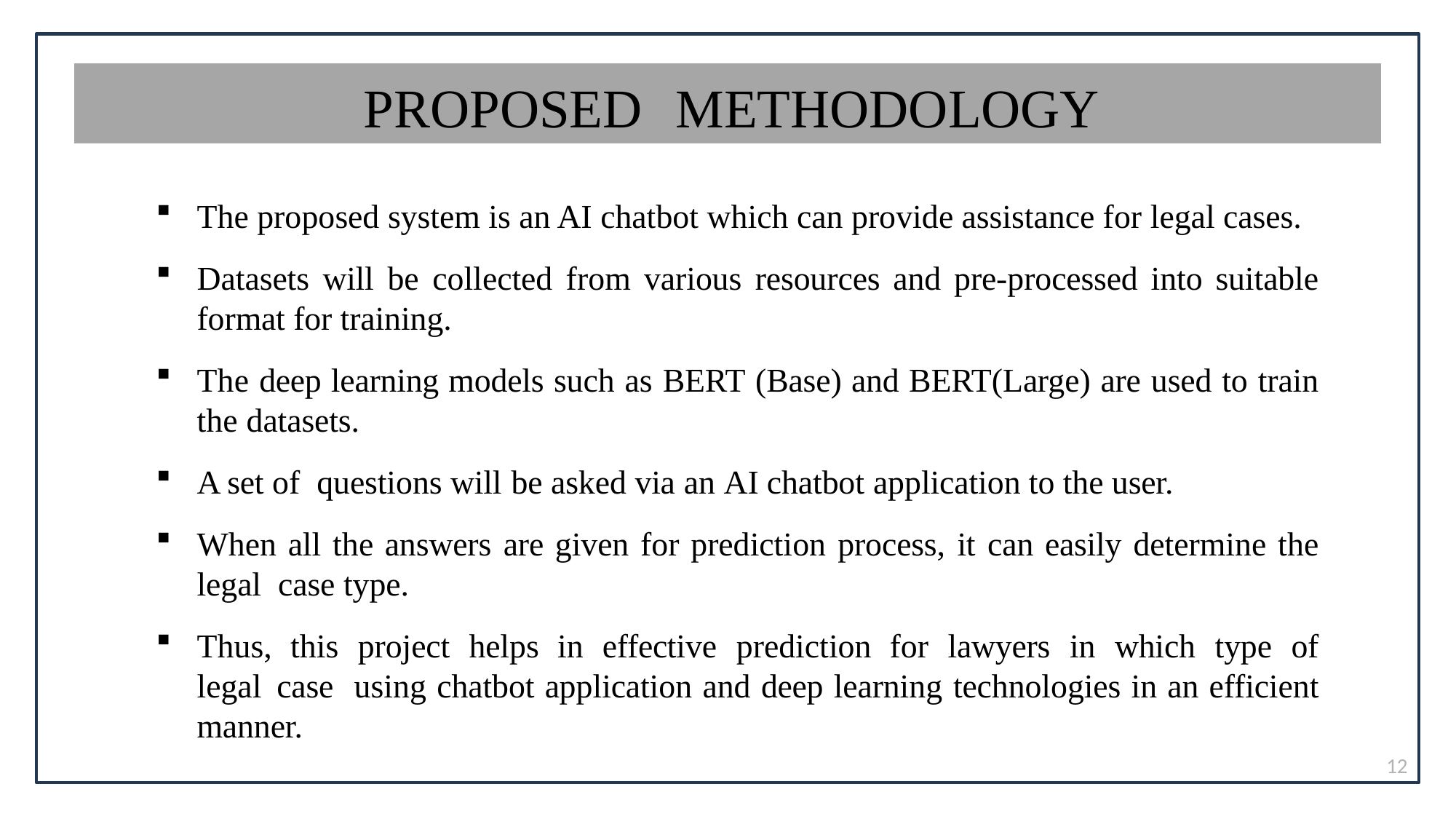

# PROPOSED  METHODOLOGY

The proposed system is an AI chatbot which can provide assistance for legal cases.
Datasets will be collected from various resources and pre-processed into suitable format for training.
The deep learning models such as BERT (Base) and BERT(Large) are used to train the datasets.
A set of  questions will be asked via an AI chatbot application to the user.
When all the answers are given for prediction process, it can easily determine the legal  case type.
Thus, this project helps in effective prediction for lawyers in which type of legal case  using chatbot application and deep learning technologies in an efficient manner.
12